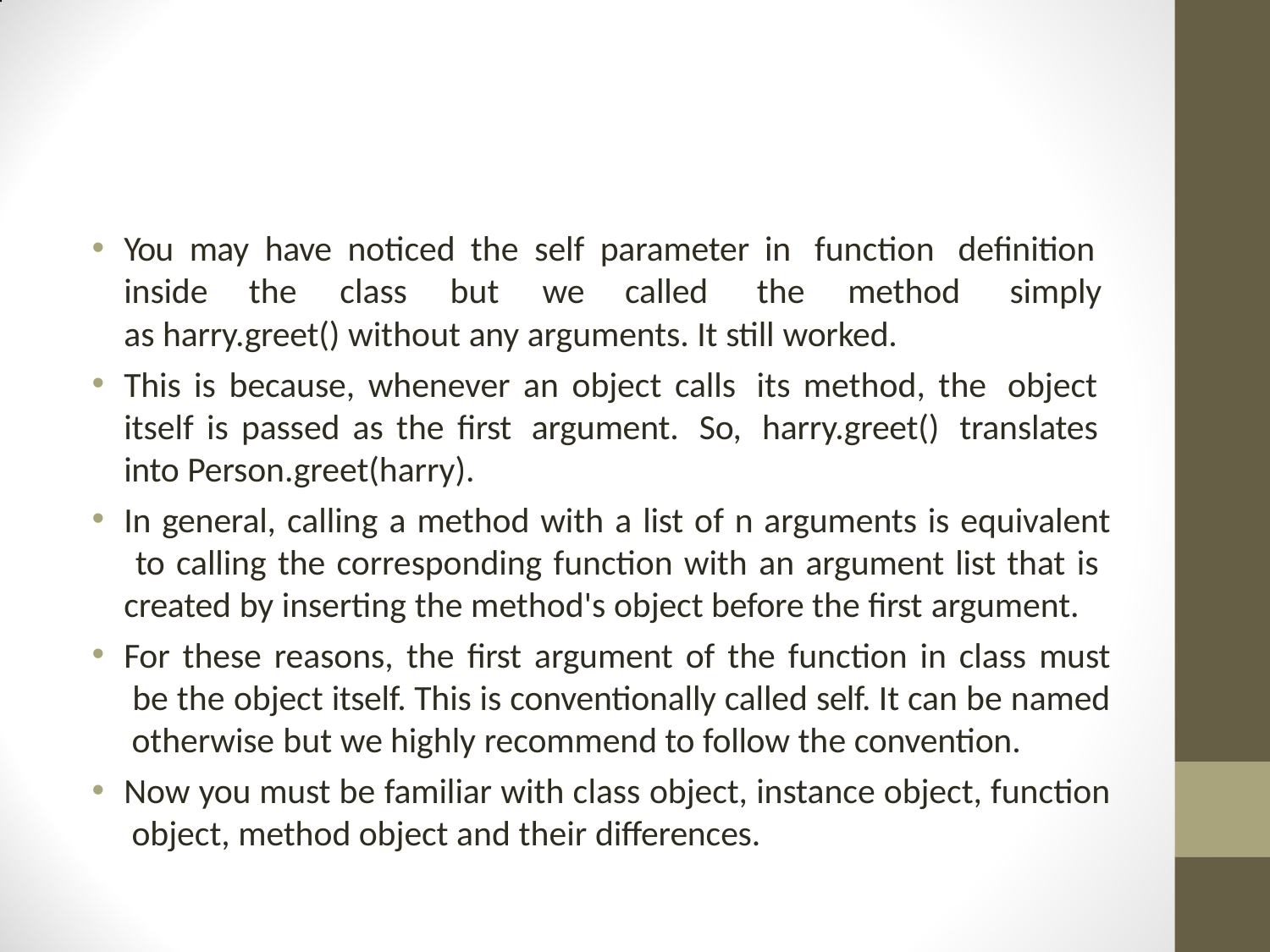

You may have noticed the self parameter in function definition  inside  the     class     but     we  called  the     method   simply  as harry.greet() without any arguments. It still worked.
This is because, whenever an object calls its method, the object  itself is passed as the first argument. So, harry.greet() translates  into Person.greet(harry).
In general, calling a method with a list of n arguments is equivalent  to calling the corresponding function with an argument list that is  created by inserting the method's object before the first argument.
For these reasons, the first argument of the function in class must  be the object itself. This is conventionally called self. It can be named  otherwise but we highly recommend to follow the convention.
Now you must be familiar with class object, instance object, function  object, method object and their differences.